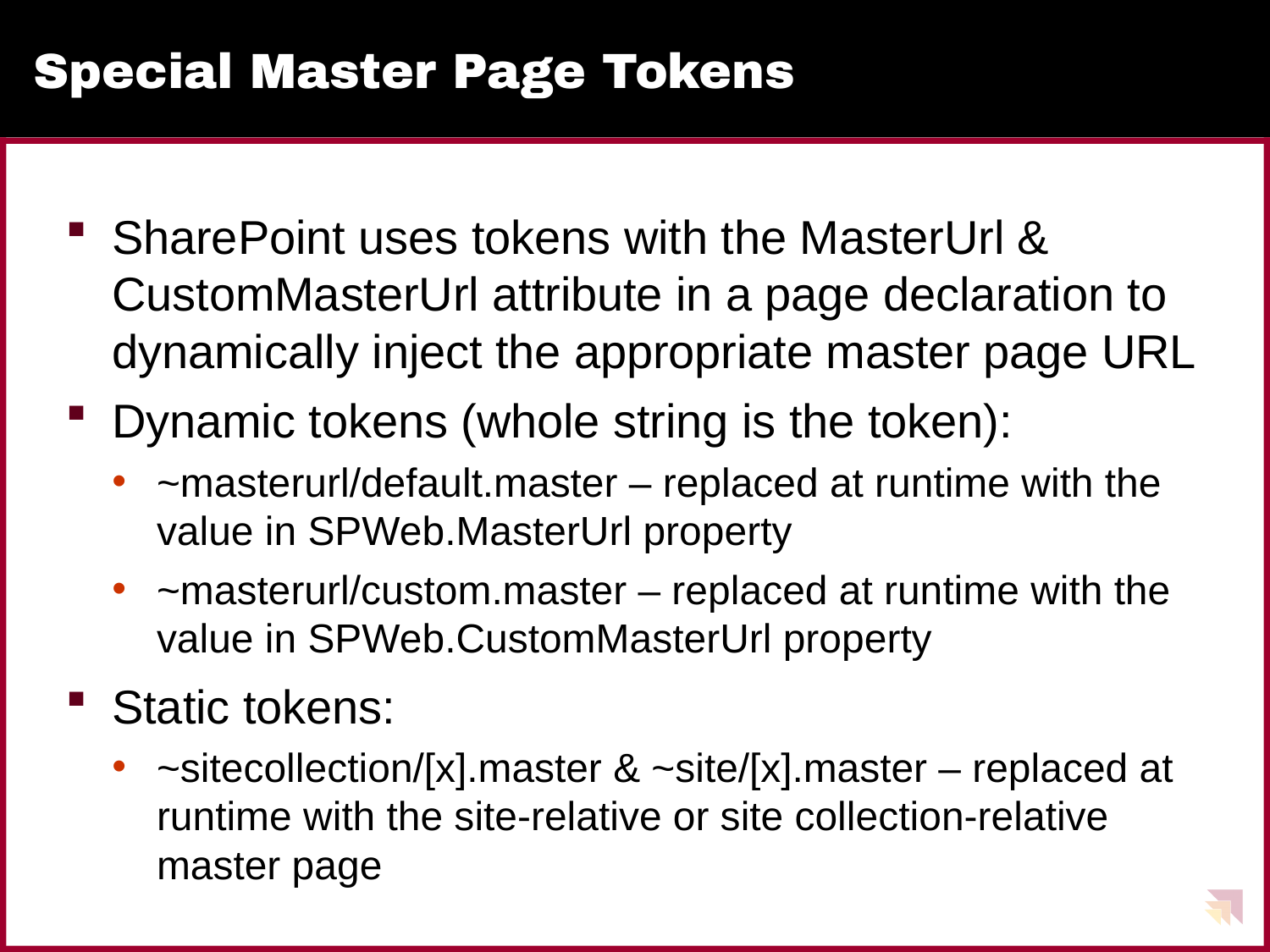

# Special Master Page Tokens
SharePoint uses tokens with the MasterUrl & CustomMasterUrl attribute in a page declaration to dynamically inject the appropriate master page URL
Dynamic tokens (whole string is the token):
~masterurl/default.master – replaced at runtime with the value in SPWeb.MasterUrl property
~masterurl/custom.master – replaced at runtime with the value in SPWeb.CustomMasterUrl property
Static tokens:
~sitecollection/[x].master & ~site/[x].master – replaced at runtime with the site-relative or site collection-relative master page